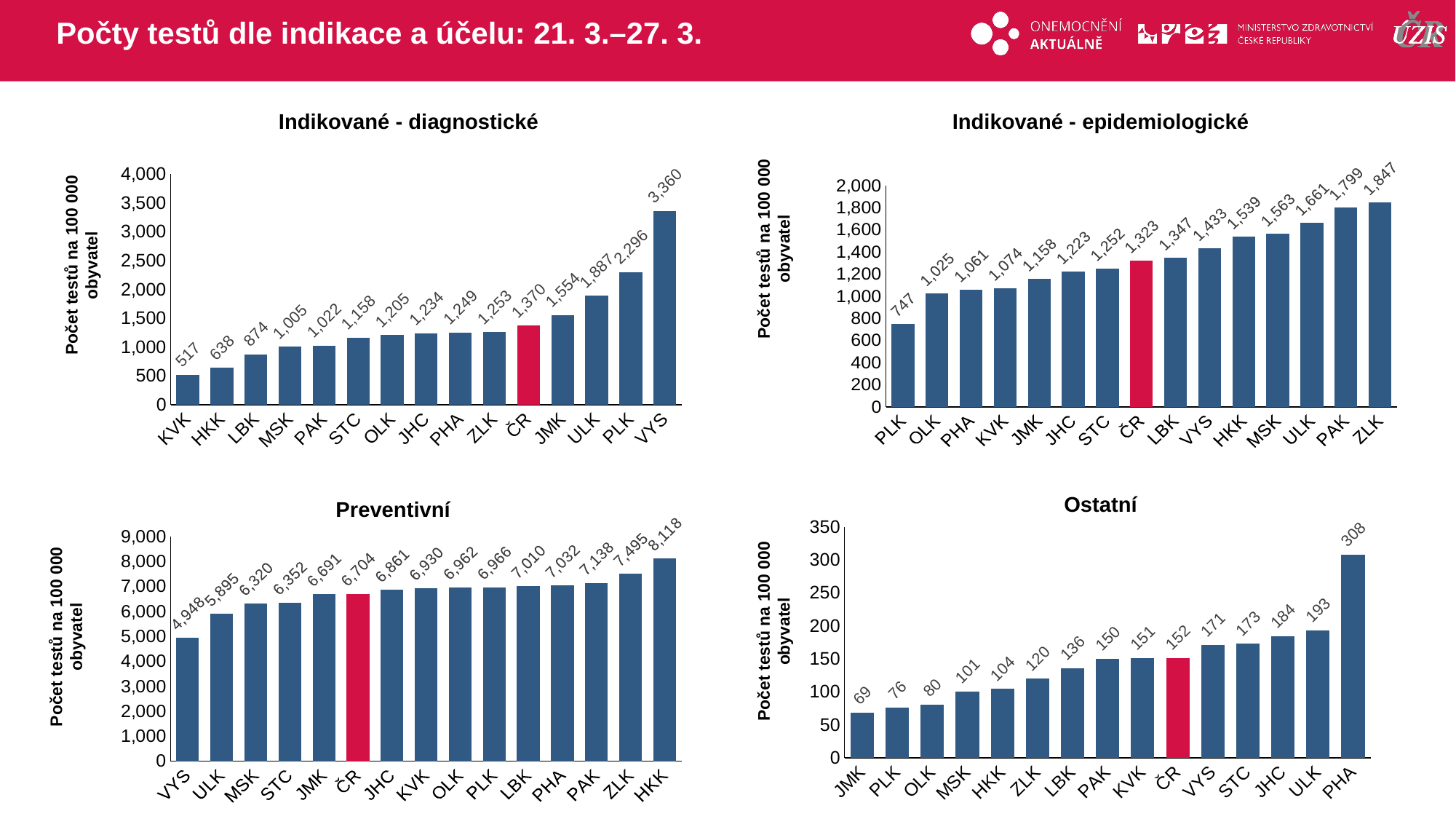

# Počty testů dle indikace a účelu: 21. 3.–27. 3.
Indikované - diagnostické
Indikované - epidemiologické

### Chart

| Category | 26.12.2020 |
|---|---|
| KVK | 517.2 |
| HKK | 637.73 |
| LBK | 873.58 |
| MSK | 1004.63 |
| PAK | 1022.08 |
| STC | 1158.08 |
| OLK | 1204.88 |
| JHC | 1233.85 |
| PHA | 1248.91 |
| ZLK | 1253.44 |
| ČR | 1369.5 |
| JMK | 1553.79 |
| ULK | 1887.41 |
| PLK | 2295.82 |
| VYS | 3359.86 |

### Chart

| Category | 26.12.2020 |
|---|---|
| PLK | 747.25 |
| OLK | 1025.29 |
| PHA | 1060.96 |
| KVK | 1073.77 |
| JMK | 1157.73 |
| JHC | 1223.29 |
| STC | 1251.57 |
| ČR | 1322.77 |
| LBK | 1346.66 |
| VYS | 1433.47 |
| HKK | 1539.03 |
| MSK | 1563.05 |
| ULK | 1661.22 |
| PAK | 1799.44 |
| ZLK | 1846.69 |
Počet testů na 100 000 obyvatel
Počet testů na 100 000 obyvatel
Ostatní
Preventivní

### Chart

| Category | 26.12.2020 |
|---|---|
| JMK | 68.71 |
| PLK | 75.95 |
| OLK | 80.38 |
| MSK | 100.62 |
| HKK | 104.41 |
| ZLK | 119.65 |
| LBK | 135.68 |
| PAK | 150.0 |
| KVK | 151.02 |
| ČR | 151.52 |
| VYS | 170.65 |
| STC | 172.91 |
| JHC | 184.14 |
| ULK | 193.31 |
| PHA | 307.94 |

### Chart

| Category | 26.12.2020 |
|---|---|
| VYS | 4948.09 |
| ULK | 5895.26 |
| MSK | 6319.66 |
| STC | 6352.35 |
| JMK | 6690.83 |
| ČR | 6703.99 |
| JHC | 6860.92 |
| KVK | 6930.27 |
| OLK | 6962.33 |
| PLK | 6965.94 |
| LBK | 7009.62 |
| PHA | 7032.37 |
| PAK | 7138.07 |
| ZLK | 7494.57 |
| HKK | 8117.69 |
Počet testů na 100 000 obyvatel
Počet testů na 100 000 obyvatel